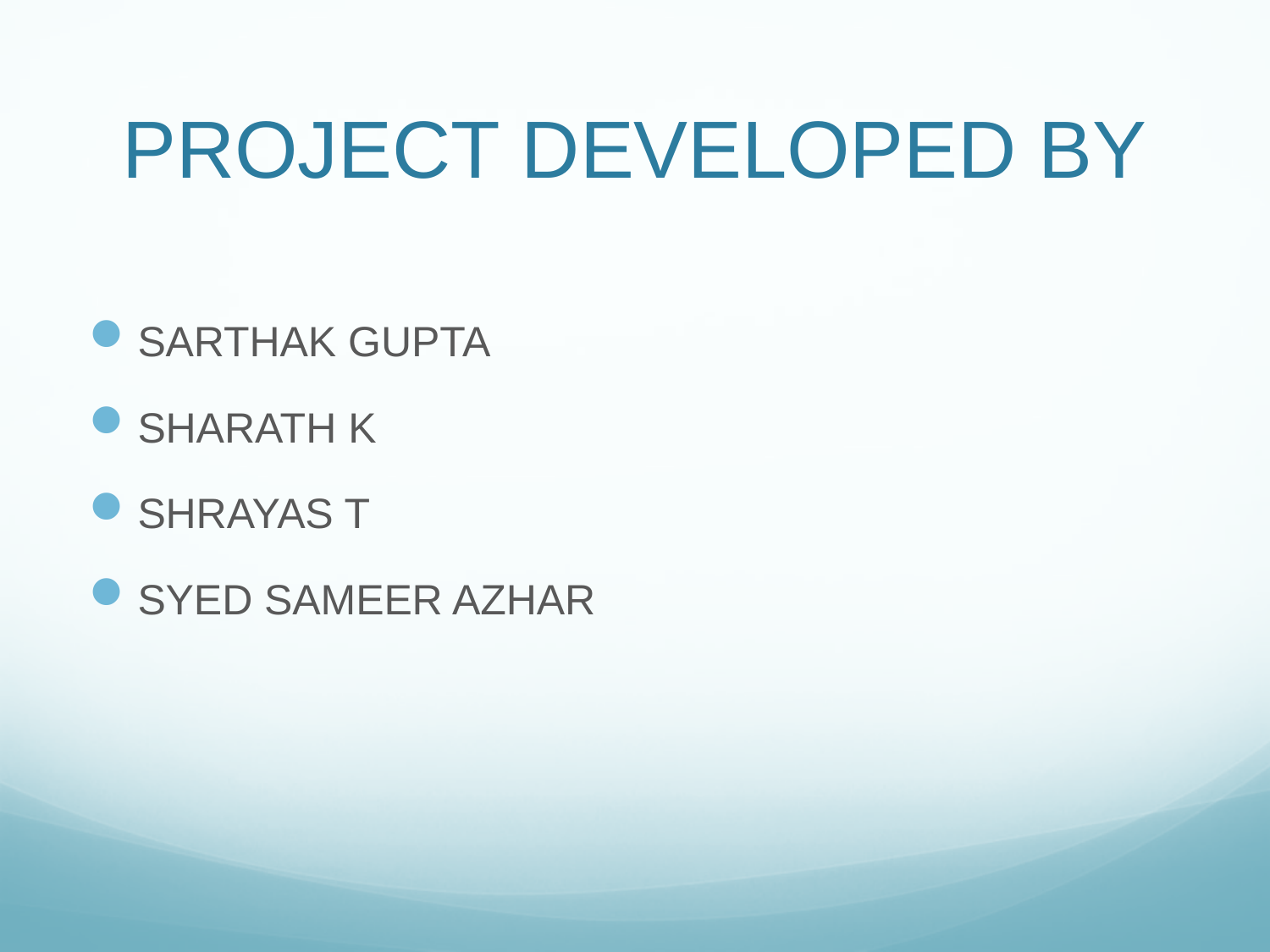

# PROJECT DEVELOPED BY

SARTHAK GUPTA
SHARATH K
SHRAYAS T
SYED SAMEER AZHAR